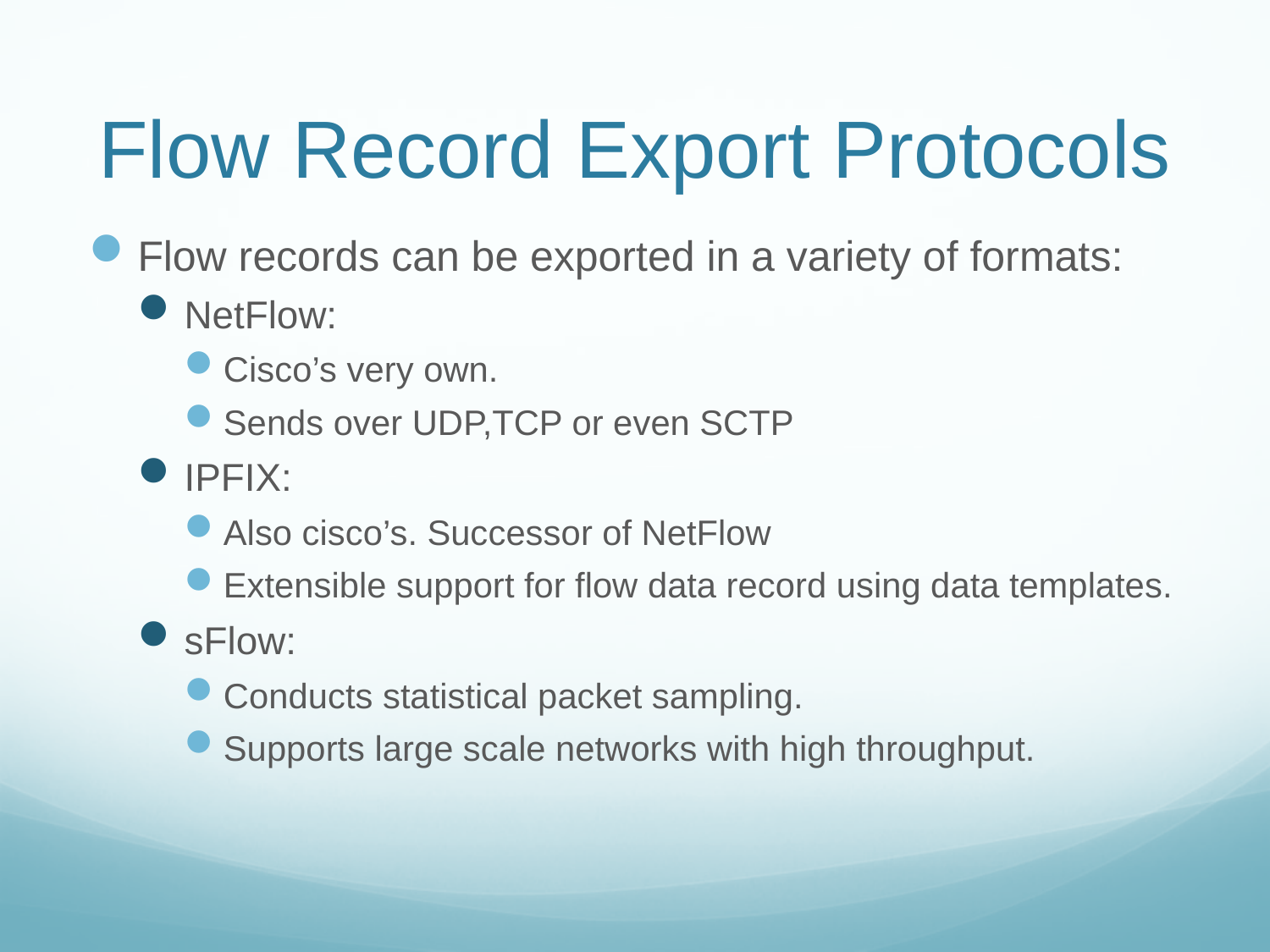

# Flow Record Export Protocols
Flow records can be exported in a variety of formats:
NetFlow:
Cisco’s very own.
Sends over UDP,TCP or even SCTP
IPFIX:
Also cisco’s. Successor of NetFlow
Extensible support for flow data record using data templates.
sFlow:
Conducts statistical packet sampling.
Supports large scale networks with high throughput.